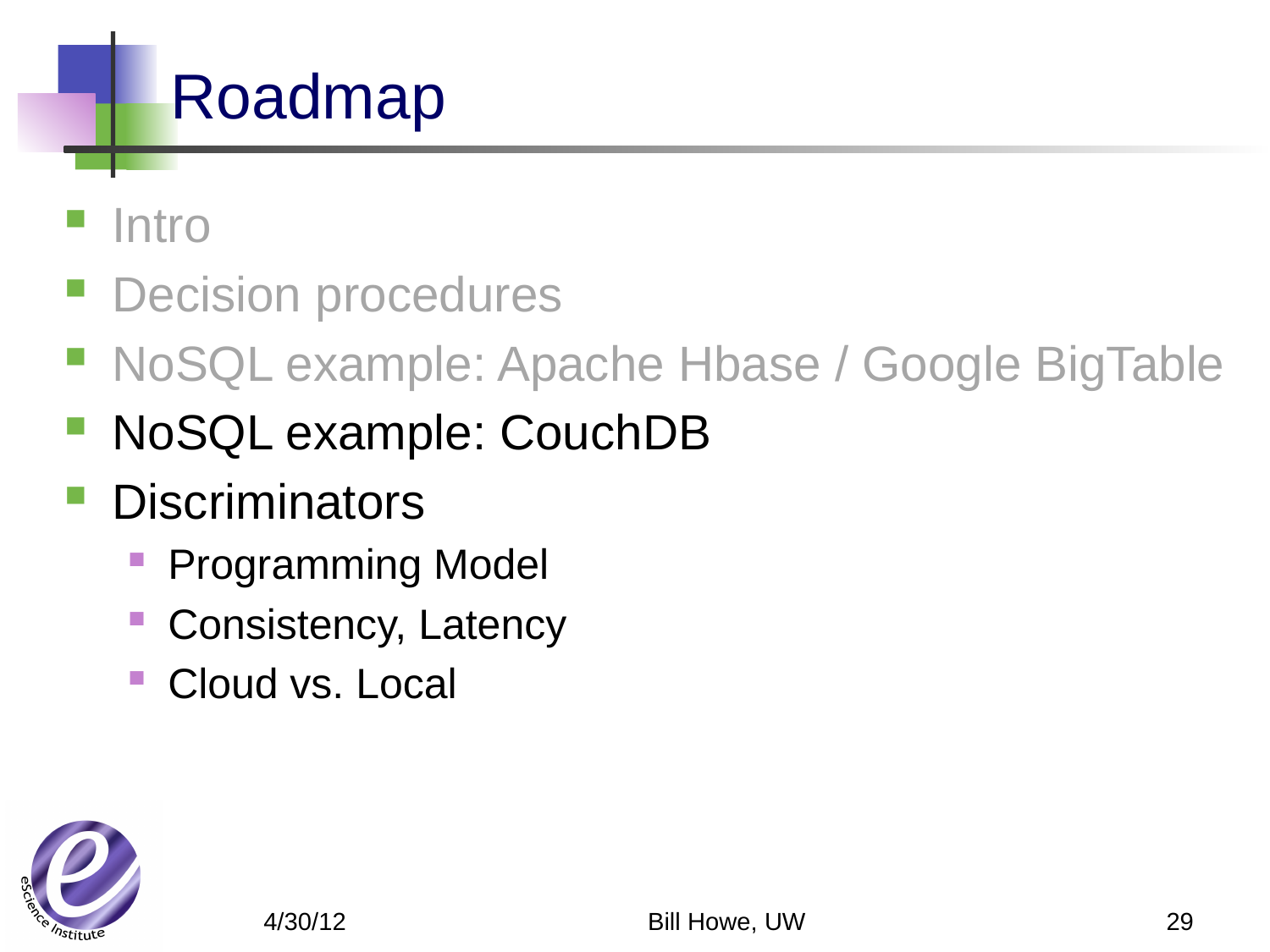

# Roadmap
Intro
Decision procedures
NoSQL example: Apache Hbase / Google BigTable
NoSQL example: CouchDB
Discriminators
Programming Model
Consistency, Latency
Cloud vs. Local
Bill Howe, UW
29
4/30/12